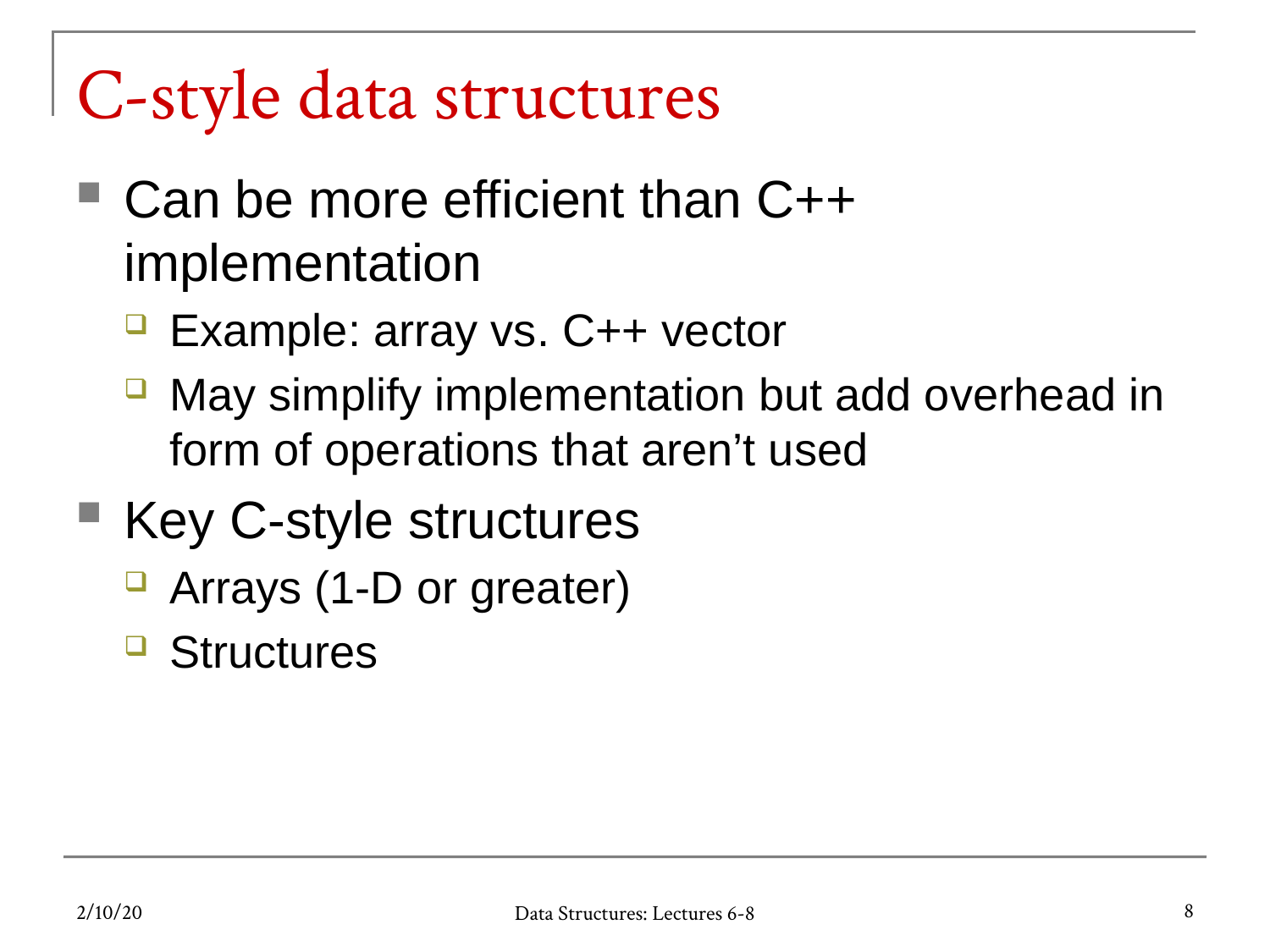

# C-style data structures
Can be more efficient than C++ implementation
Example: array vs. C++ vector
May simplify implementation but add overhead in form of operations that aren’t used
Key C-style structures
Arrays (1-D or greater)
Structures
2/10/20
8
Data Structures: Lectures 6-8